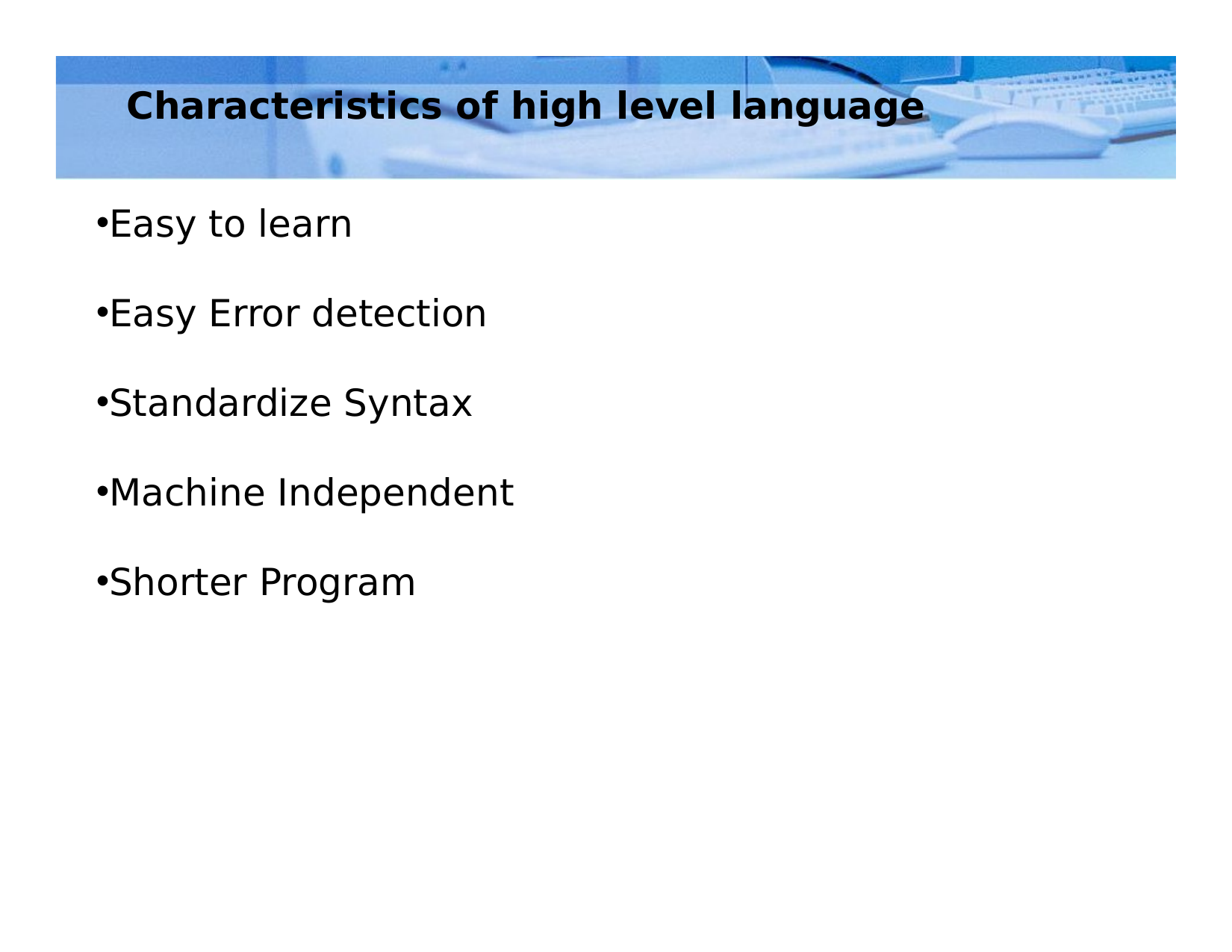

# Characteristics of high level language
Easy to learn

Easy Error detection

Standardize Syntax

Machine Independent

Shorter Program